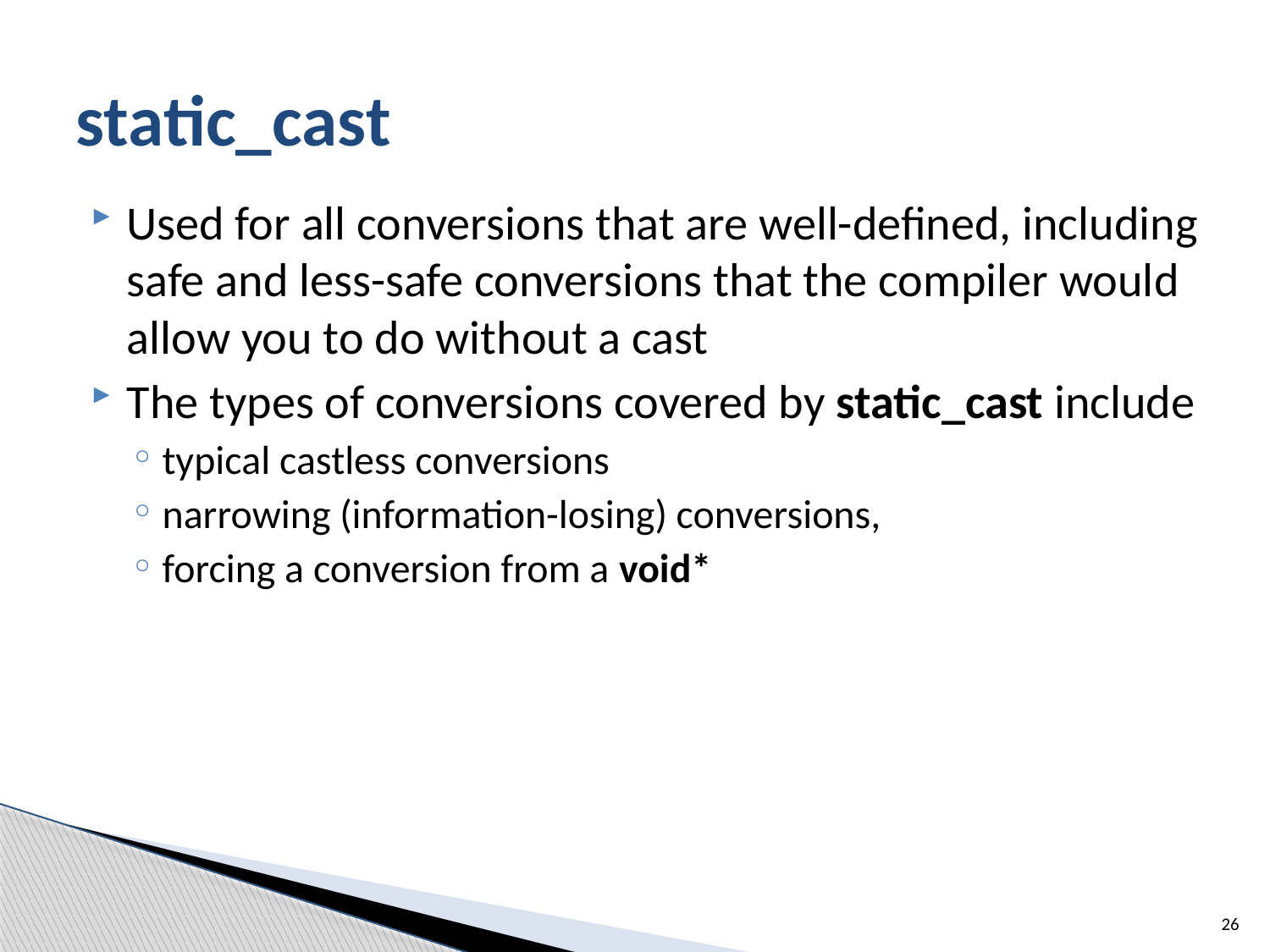

# static_cast
Used for all conversions that are well-defined, including safe and less-safe conversions that the compiler would allow you to do without a cast
The types of conversions covered by static_cast include
typical castless conversions
narrowing (information-losing) conversions,
forcing a conversion from a void*

26